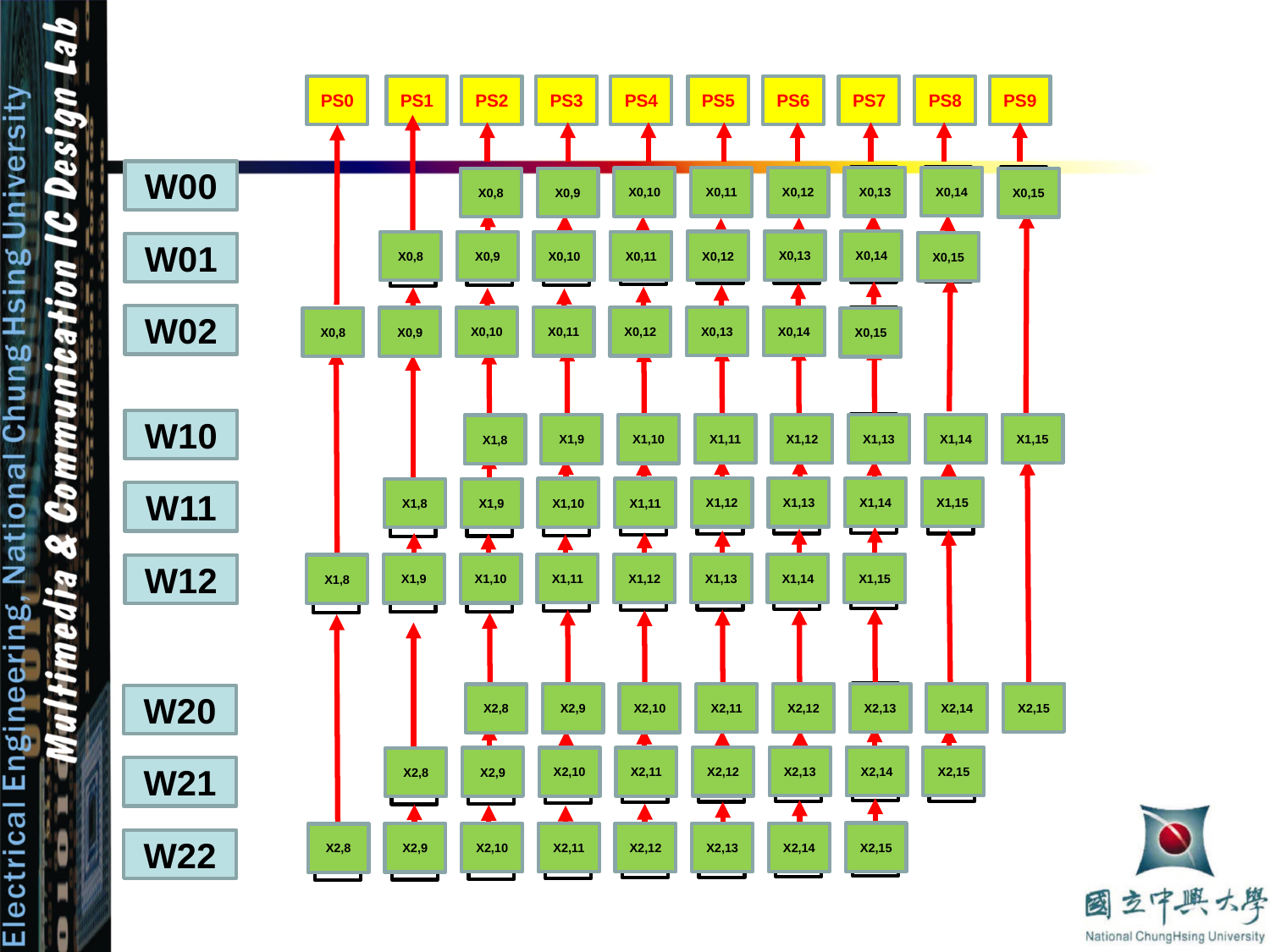

PS0
PS1
PS2
PS3
PS4
PS5
PS6
PS7
PS8
PS9
W00

X0,14
X0,13
X0,12
X0,11
X0,10
X0,9
X0,8
X0,15

X0,14
X0,13
X0,12
X0,11
X0,10
X0,9
X0,8
X0,15
W01

W02

X0,14
X0,13
X0,12
X0,11
X0,10
X0,9
X0,8
X0,15

W10

X1,15
X1,14
X1,13
X1,12
X1,11
X1,10
X1,9
X1,8

X1,15
X1,14
X1,13
X1,12
X1,11
X1,10
X1,9
X1,8
W11

X1,15
X1,14
X1,13
X1,12
X1,11
X1,10
X1,9
X1,8
W12

X2,15
X2,14
X2,13
X2,12
X2,11
X2,10
X2,9
X2,8

W20

X2,15
X2,14
X2,13
X2,12
X2,11
X2,10
X2,9
X2,8

W21

X2,15
X2,14
X2,13
X2,12
X2,11
X2,10
X2,9
X2,8
W22